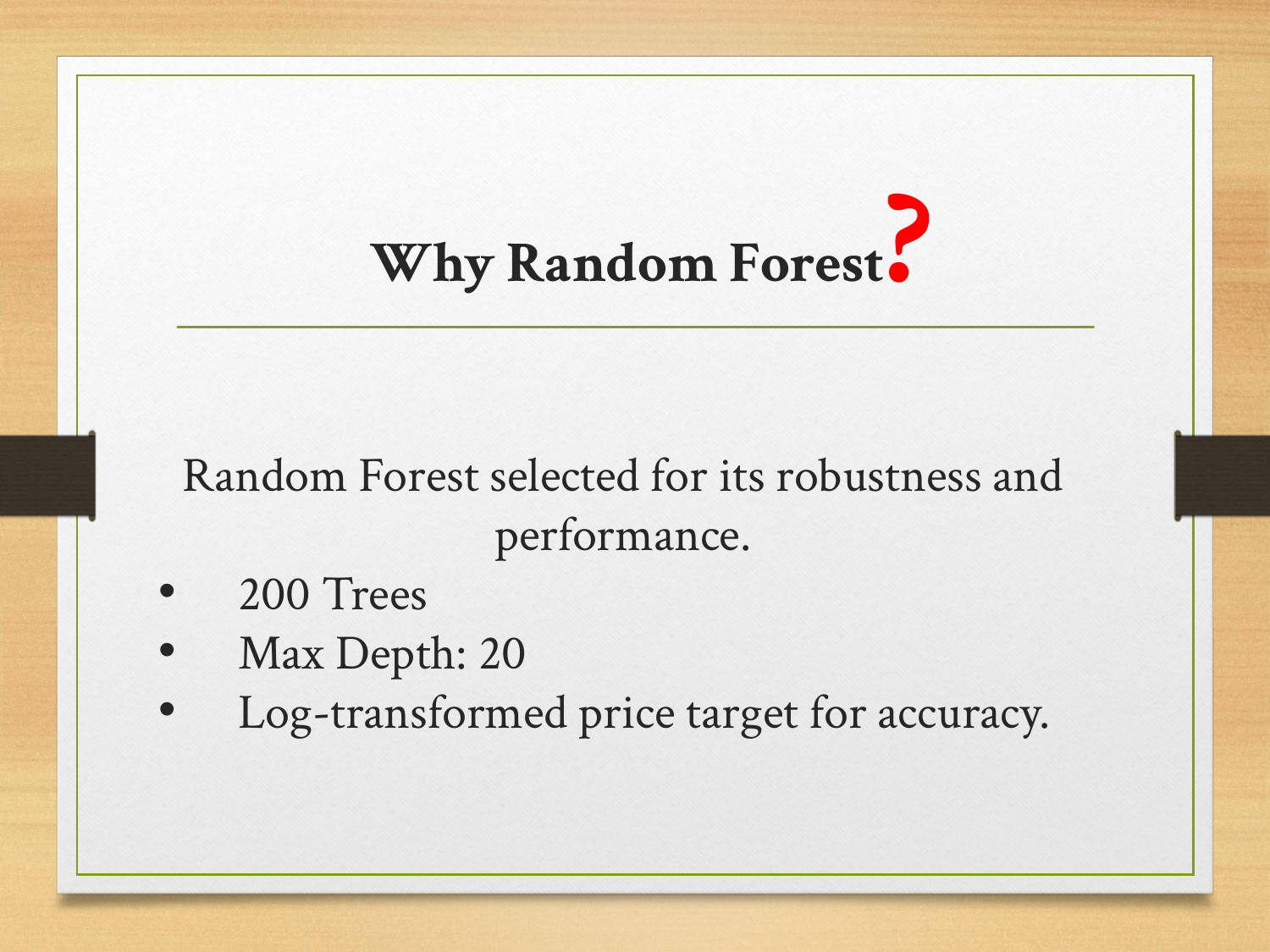

Why Random Forest?
# Random Forest selected for its robustness and performance.
200 Trees
Max Depth: 20
Log-transformed price target for accuracy.